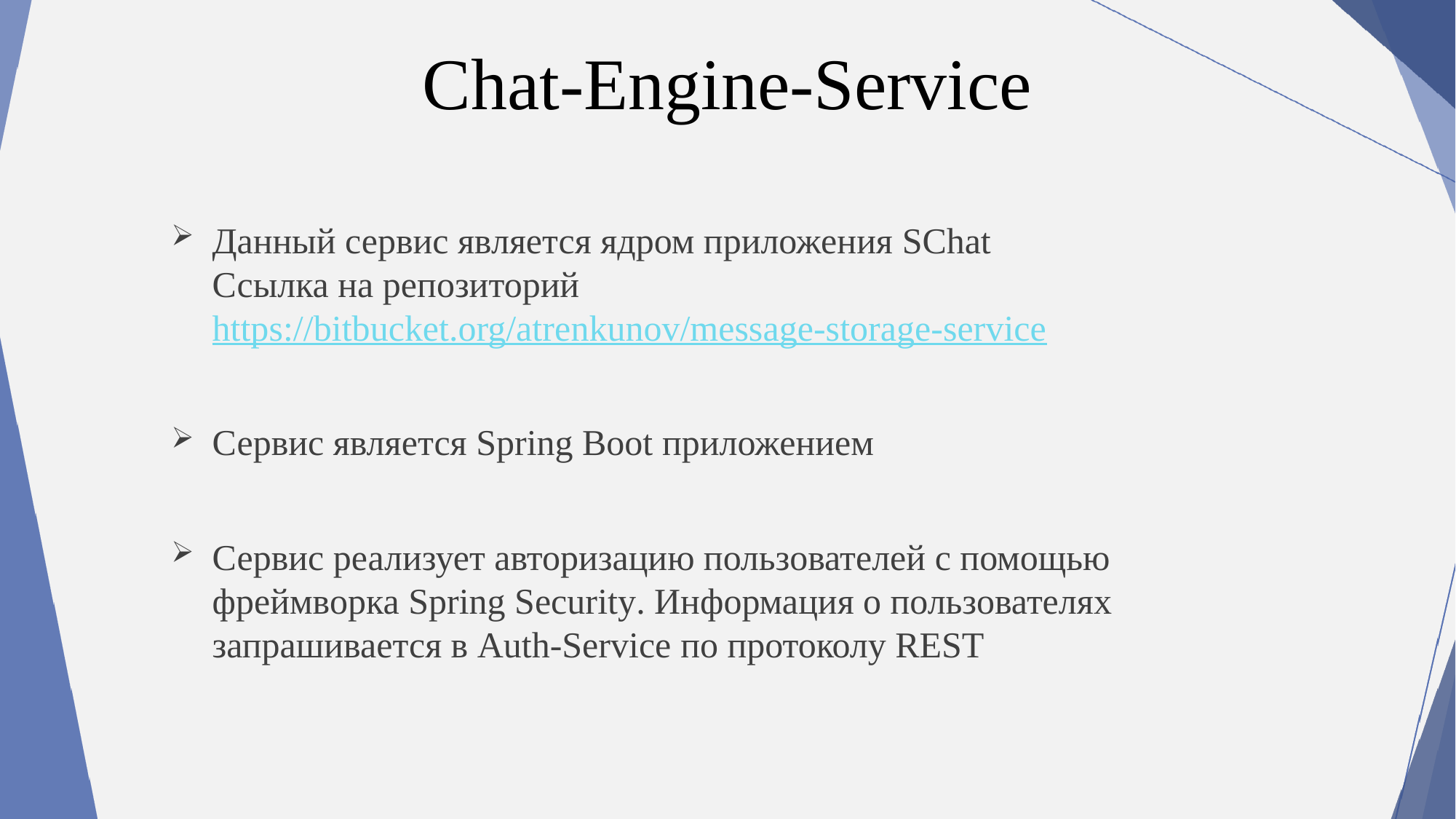

# Chat-Engine-Service
Данный сервис является ядром приложения SСhat
Ссылка на репозиторий https://bitbucket.org/atrenkunov/message-storage-service

Сервис является Spring Boot приложением

Сервис реализует авторизацию пользователей с помощью фреймворка Spring Security. Информация о пользователях запрашивается в Auth-Service по протоколу REST